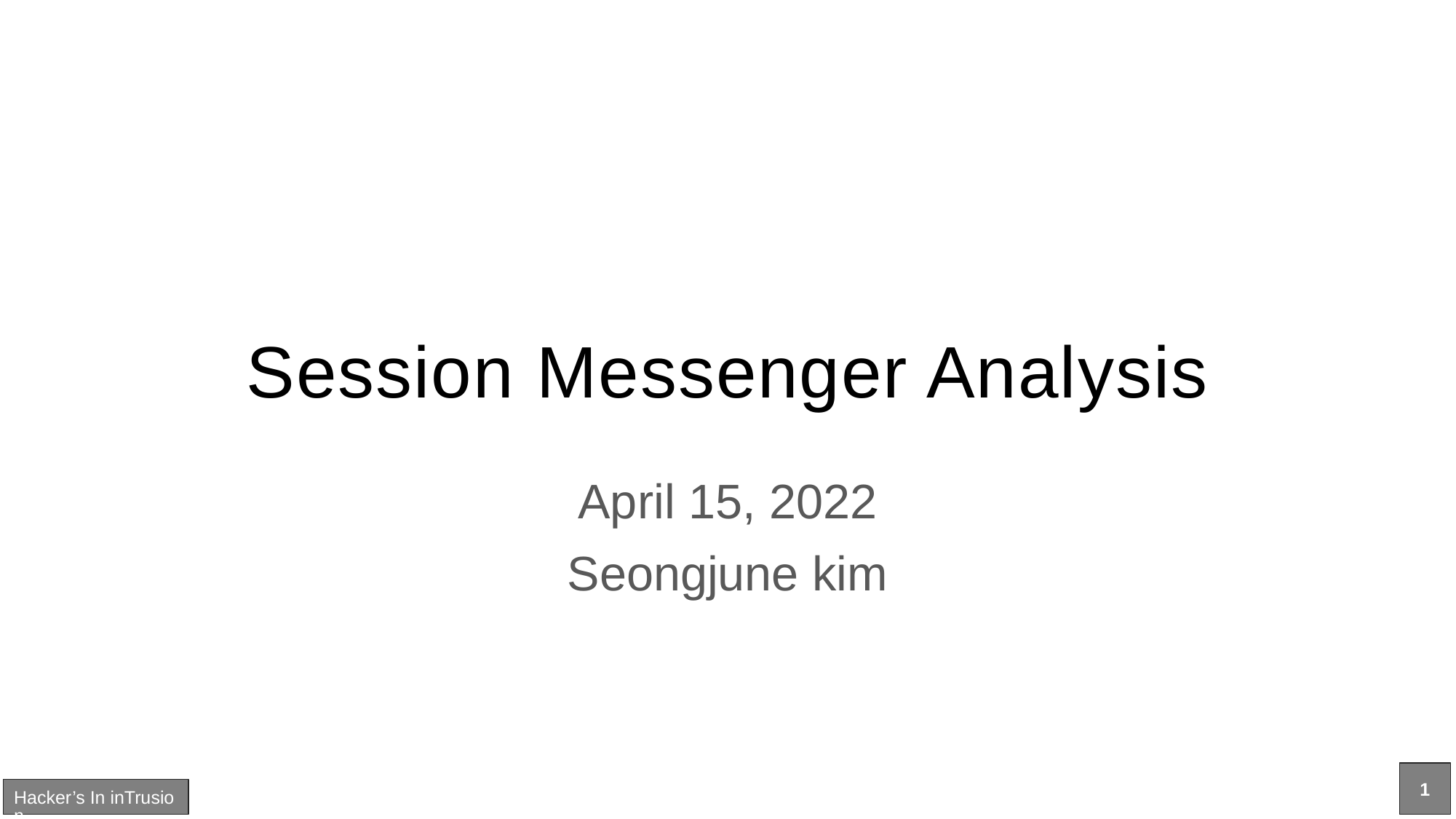

# Session Messenger Analysis
April 15, 2022
Seongjune kim
1
Hacker’s In inTrusion